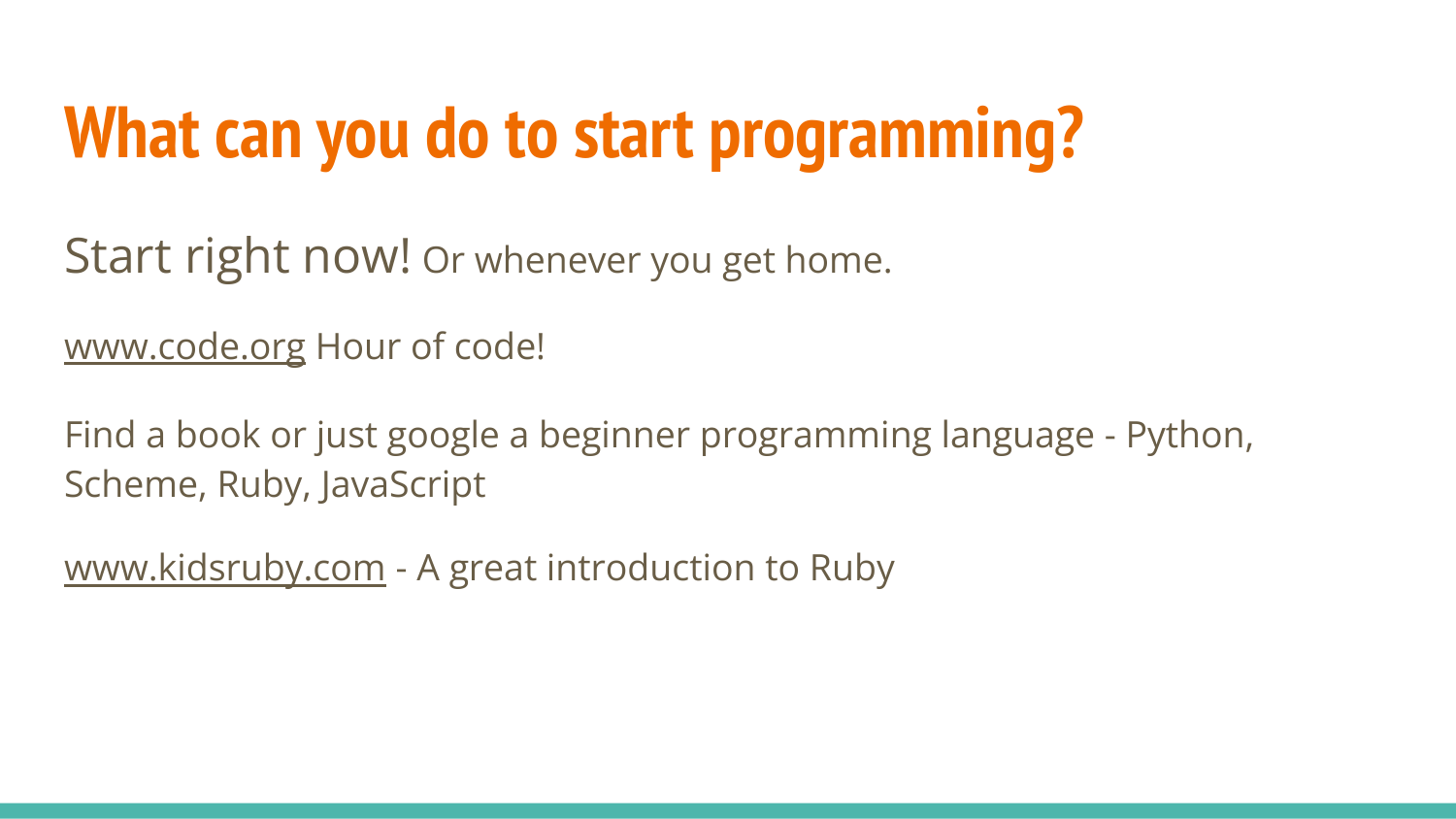

# What can you do to start programming?
Start right now! Or whenever you get home.
www.code.org Hour of code!
Find a book or just google a beginner programming language - Python, Scheme, Ruby, JavaScript
www.kidsruby.com - A great introduction to Ruby